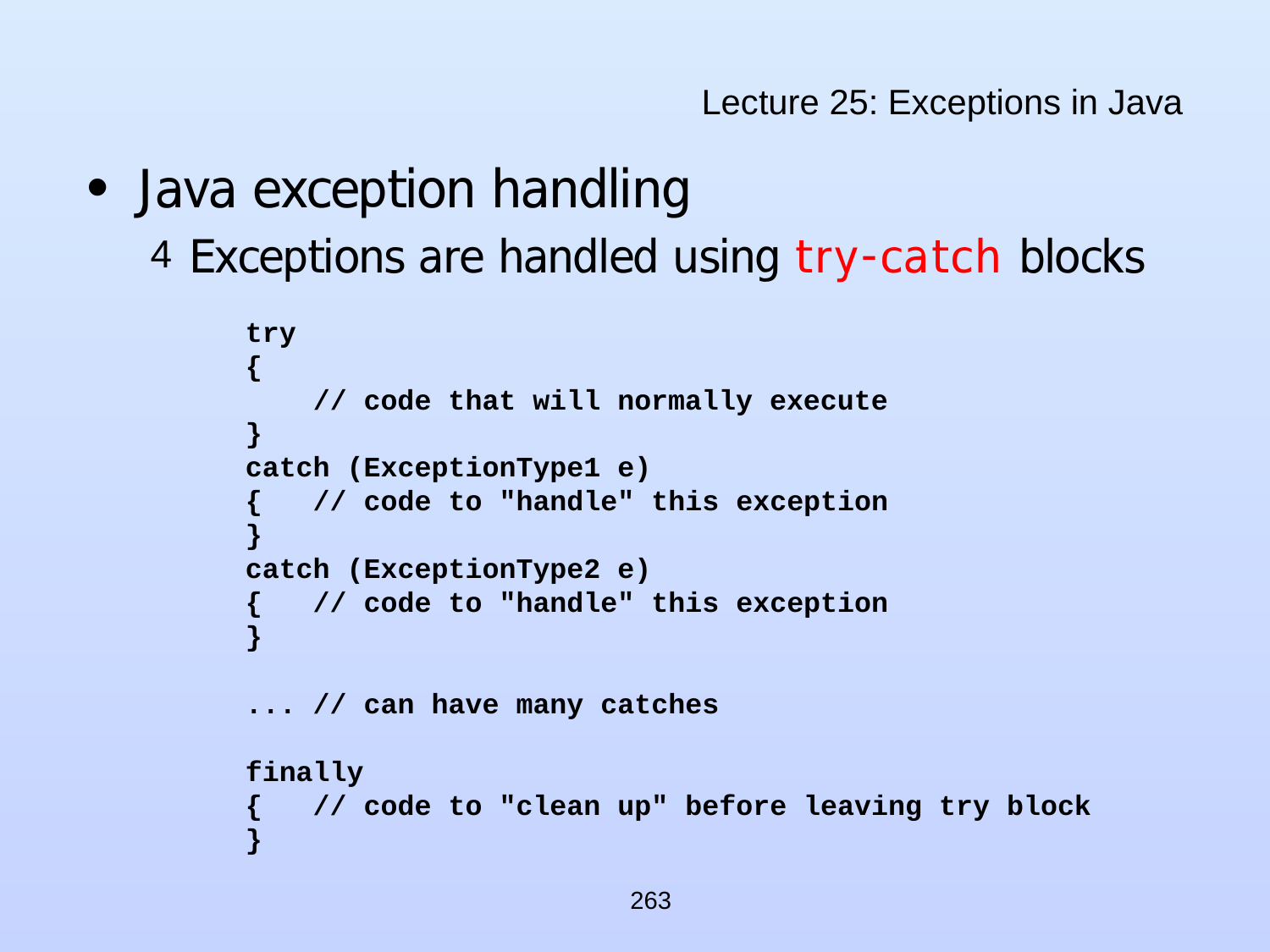

# Lecture 25: Exceptions in Java
Java exception handling
Exceptions are handled using try-catch blocks
try
{
    // code that will normally execute
}
catch (ExceptionType1 e)
{   // code to "handle" this exception
}
catch (ExceptionType2 e)
{   // code to "handle" this exception
}

... // can have many catches

finally
{   // code to "clean up" before leaving try block
}
263